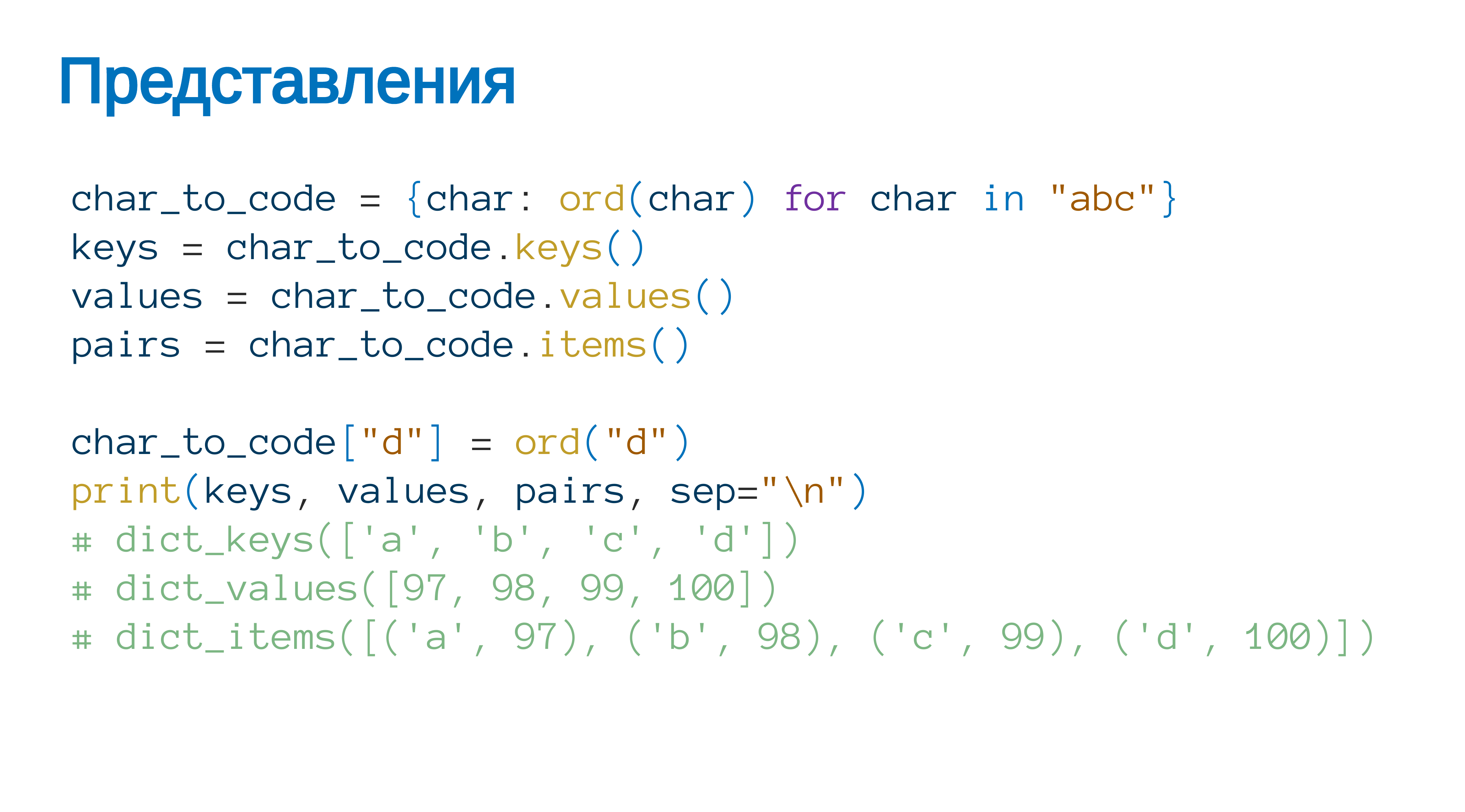

# Представления
char_to_code = {char: ord(char) for char in "abc"}
keys = char_to_code.keys()
values = char_to_code.values()
pairs = char_to_code.items()

char_to_code["d"] = ord("d")
print(keys, values, pairs, sep="\n")
# dict_keys(['a', 'b', 'c', 'd'])
# dict_values([97, 98, 99, 100])
# dict_items([('a', 97), ('b', 98), ('c', 99), ('d', 100)])
25